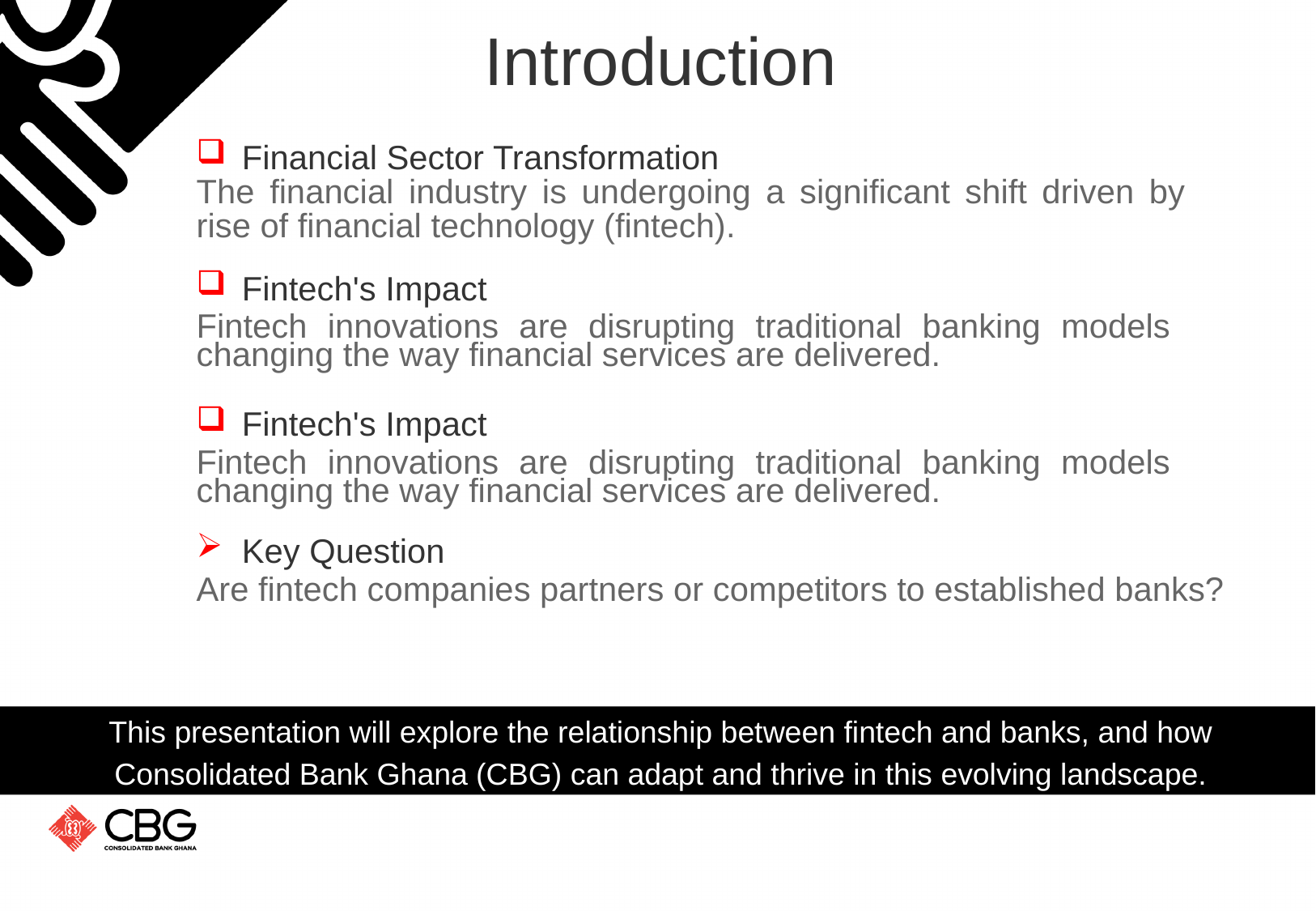

Introduction
Financial Sector Transformation
The financial industry is undergoing a significant shift driven by the rise of financial technology (fintech).

Fintech's Impact
Fintech innovations are disrupting traditional banking models and changing the way financial services are delivered.

Fintech's Impact
Fintech innovations are disrupting traditional banking models and changing the way financial services are delivered.

Key Question
Are fintech companies partners or competitors to established banks?

This presentation will explore the relationship between fintech and banks, and how Consolidated Bank Ghana (CBG) can adapt and thrive in this evolving landscape.